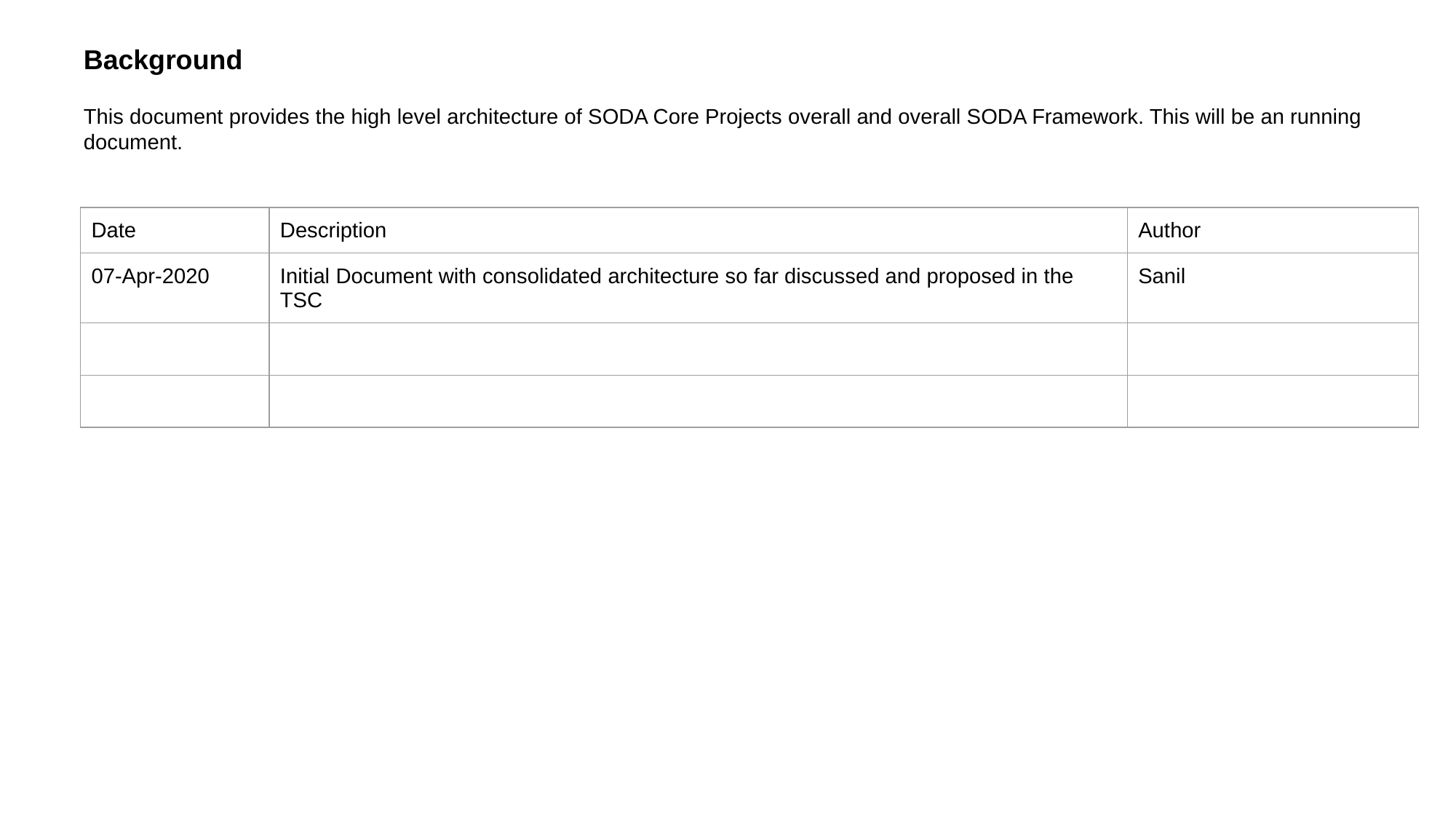

# Background
This document provides the high level architecture of SODA Core Projects overall and overall SODA Framework. This will be an running document.
| Date | Description | Author |
| --- | --- | --- |
| 07-Apr-2020 | Initial Document with consolidated architecture so far discussed and proposed in the TSC | Sanil |
|  |  |  |
|  |  |  |